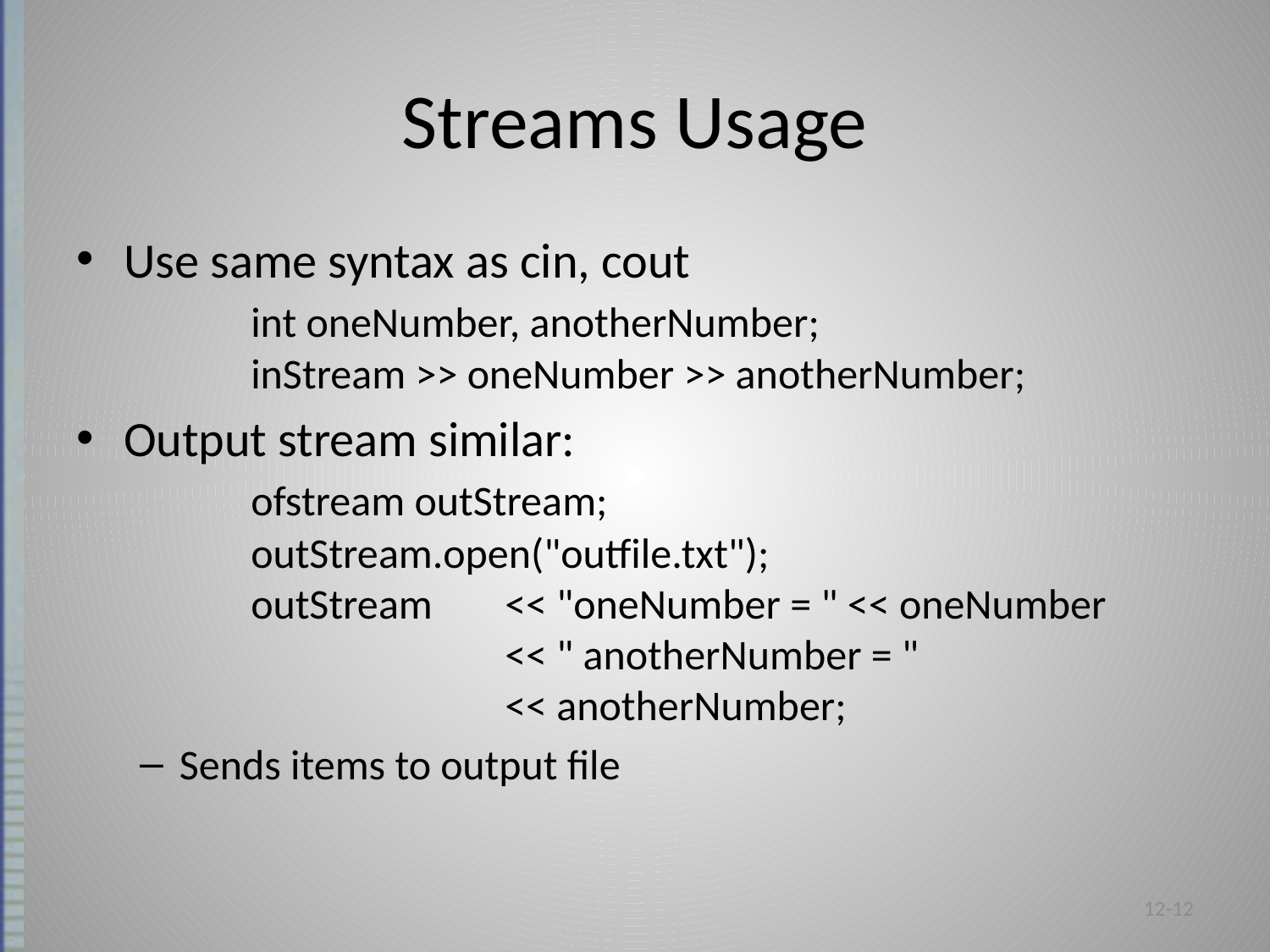

# Streams Usage
Use same syntax as cin, cout
	int oneNumber, anotherNumber;
	inStream >> oneNumber >> anotherNumber;
Output stream similar:
	ofstream outStream;
	outStream.open("outfile.txt");
	outStream 	<< "oneNumber = " << oneNumber
			<< " anotherNumber = "
			<< anotherNumber;
Sends items to output file
12-12